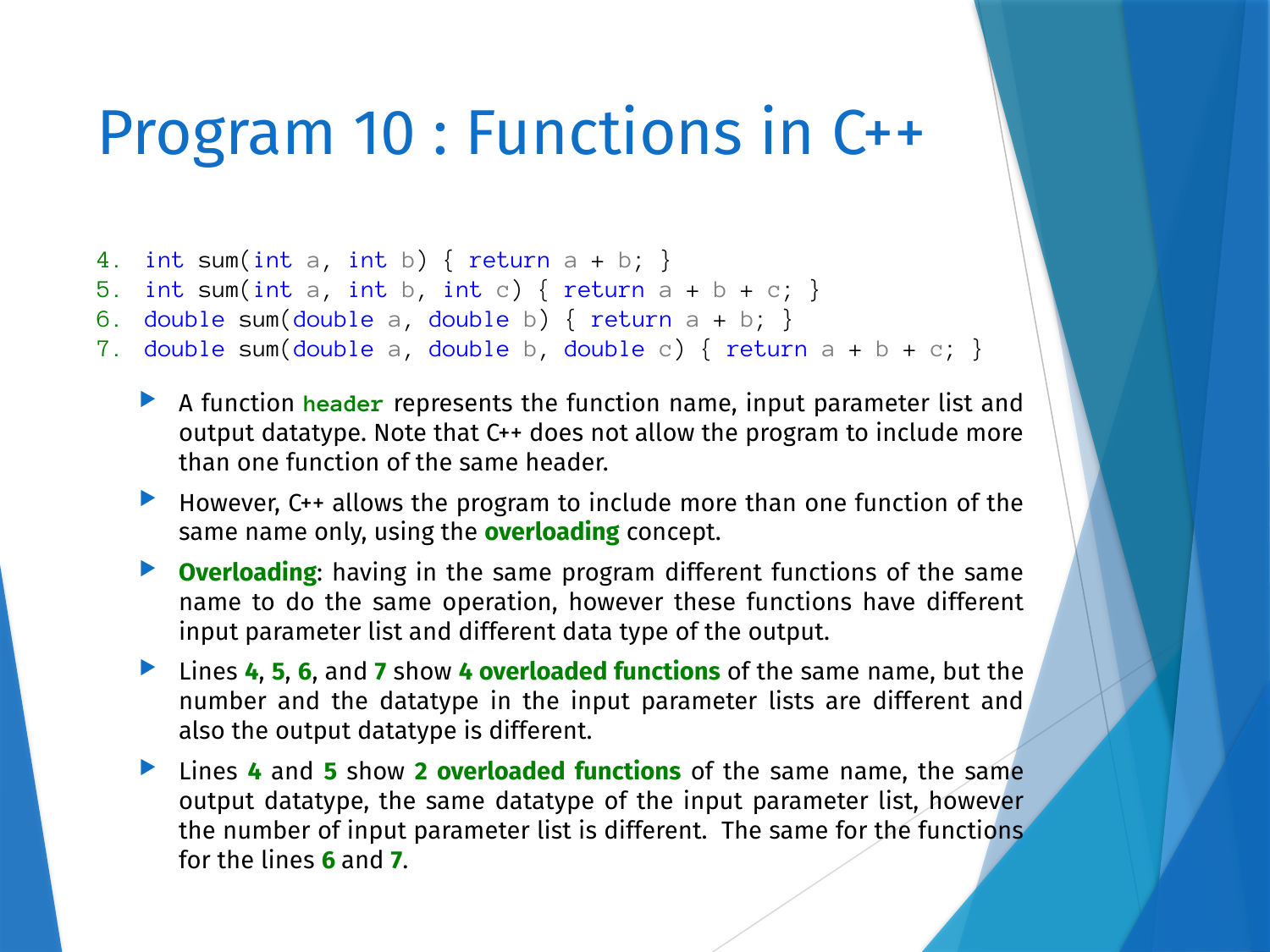

# Program 10 : Functions in C++
int sum(int a, int b) { return a + b; }
int sum(int a, int b, int c) { return a + b + c; }
double sum(double a, double b) { return a + b; }
double sum(double a, double b, double c) { return a + b + c; }

A function header represents the function name, input parameter list and output datatype. Note that C++ does not allow the program to include more than one function of the same header.
However, C++ allows the program to include more than one function of the same name only, using the overloading concept.
Overloading: having in the same program different functions of the same name to do the same operation, however these functions have different input parameter list and different data type of the output.
Lines 4, 5, 6, and 7 show 4 overloaded functions of the same name, but the number and the datatype in the input parameter lists are different and also the output datatype is different.
Lines 4 and 5 show 2 overloaded functions of the same name, the same output datatype, the same datatype of the input parameter list, however the number of input parameter list is different.  The same for the functions for the lines 6 and 7.